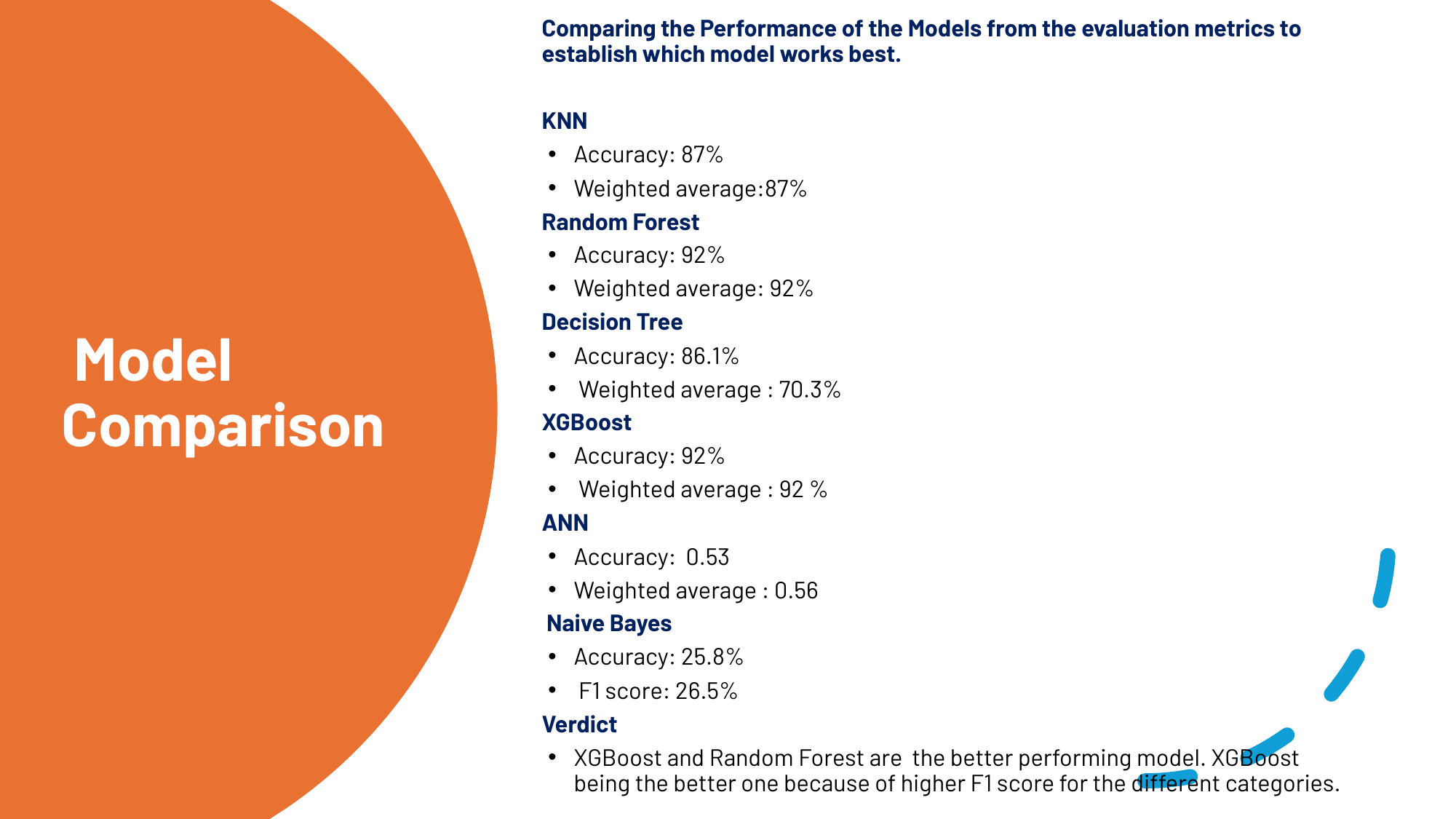

Comparing the Performance of the Models from the evaluation metrics to establish which model works best.

KNN
Accuracy: 87%
Weighted average:87%
Random Forest
Accuracy: 92%
Weighted average: 92%
Decision Tree
Accuracy: 86.1%
 Weighted average : 70.3%
XGBoost
Accuracy: 92%
 Weighted average : 92 %
ANN
Accuracy:  0.53
Weighted average : 0.56
 Naive Bayes
Accuracy: 25.8%
 F1 score: 26.5%
Verdict
XGBoost and Random Forest are  the better performing model. XGBoost being the better one because of higher F1 score for the different categories.

 Model Comparison